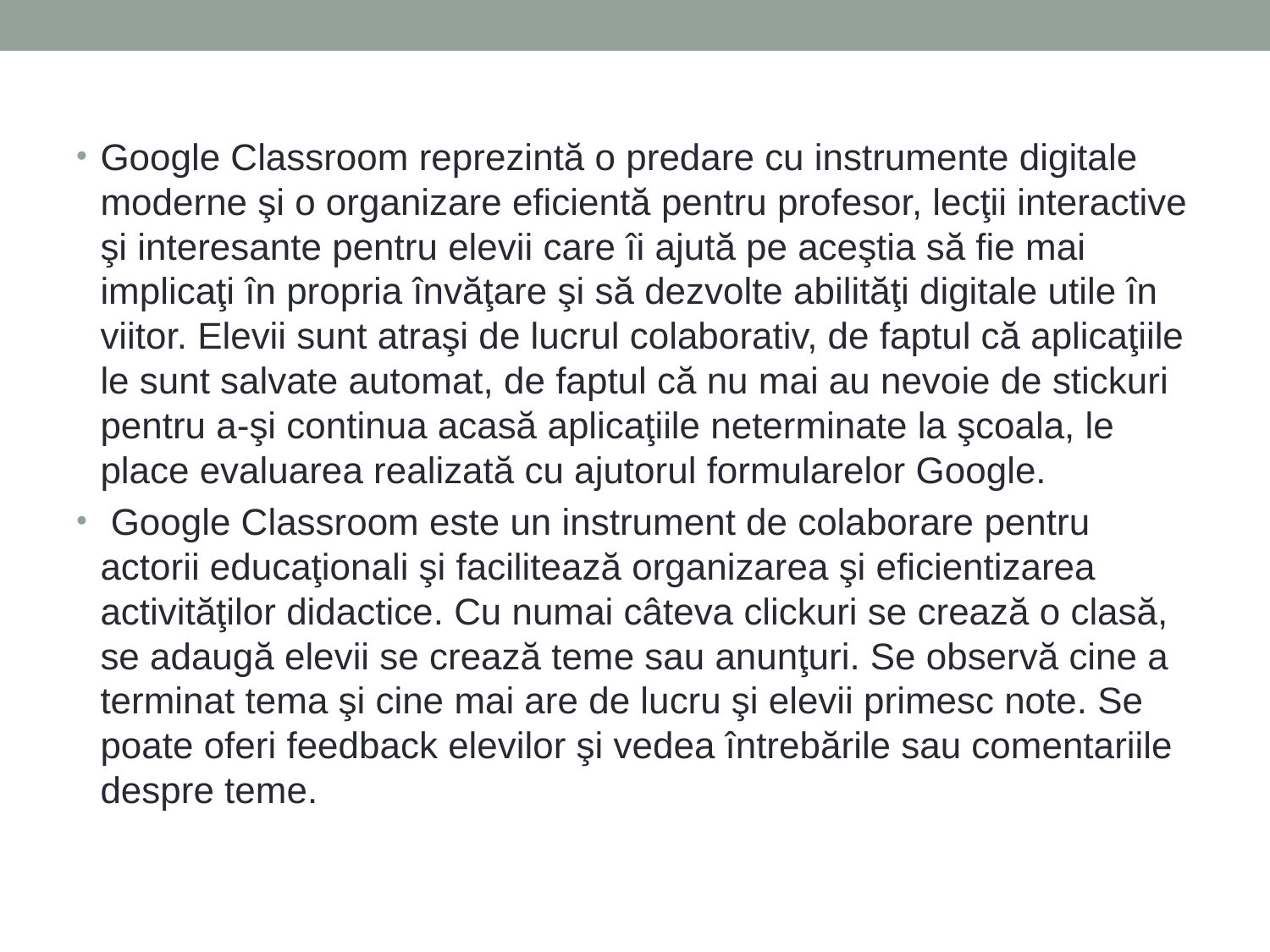

Google Classroom reprezintă o predare cu instrumente digitale moderne şi o organizare eficientă pentru profesor, lecţii interactive şi interesante pentru elevii care îi ajută pe aceştia să fie mai implicaţi în propria învăţare şi să dezvolte abilităţi digitale utile în viitor. Elevii sunt atraşi de lucrul colaborativ, de faptul că aplicaţiile le sunt salvate automat, de faptul că nu mai au nevoie de stickuri pentru a-şi continua acasă aplicaţiile neterminate la şcoala, le place evaluarea realizată cu ajutorul formularelor Google.
 Google Classroom este un instrument de colaborare pentru actorii educaţionali şi facilitează organizarea şi eficientizarea activităţilor didactice. Cu numai câteva clickuri se crează o clasă, se adaugă elevii se crează teme sau anunţuri. Se observă cine a terminat tema şi cine mai are de lucru şi elevii primesc note. Se poate oferi feedback elevilor şi vedea întrebările sau comentariile despre teme.